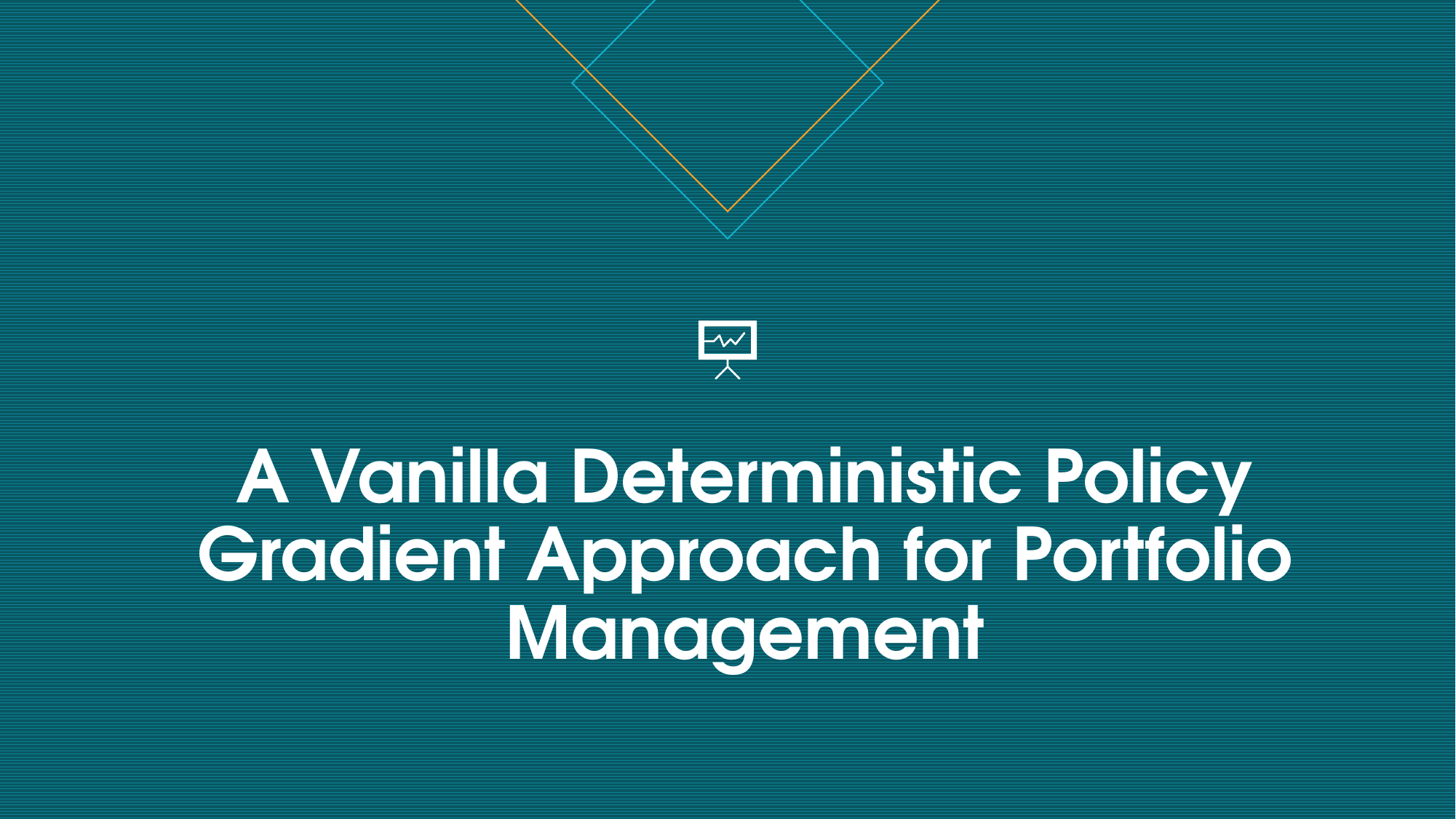

# A Vanilla Deterministic Policy Gradient Approach for Portfolio Management